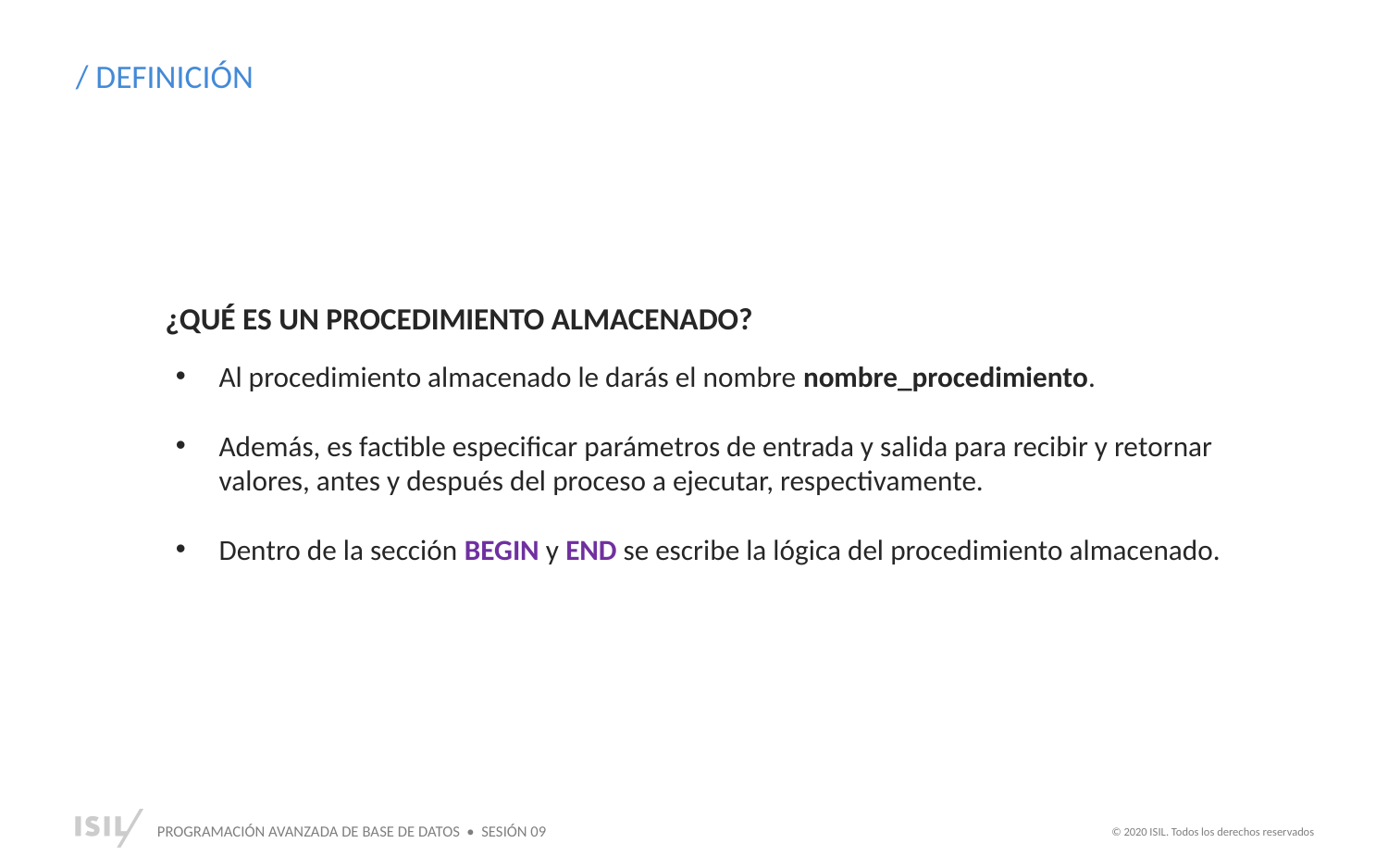

/ DEFINICIÓN
¿QUÉ ES UN PROCEDIMIENTO ALMACENADO?
Al procedimiento almacenado le darás el nombre nombre_procedimiento.

Además, es factible especificar parámetros de entrada y salida para recibir y retornar valores, antes y después del proceso a ejecutar, respectivamente.

Dentro de la sección BEGIN y END se escribe la lógica del procedimiento almacenado.